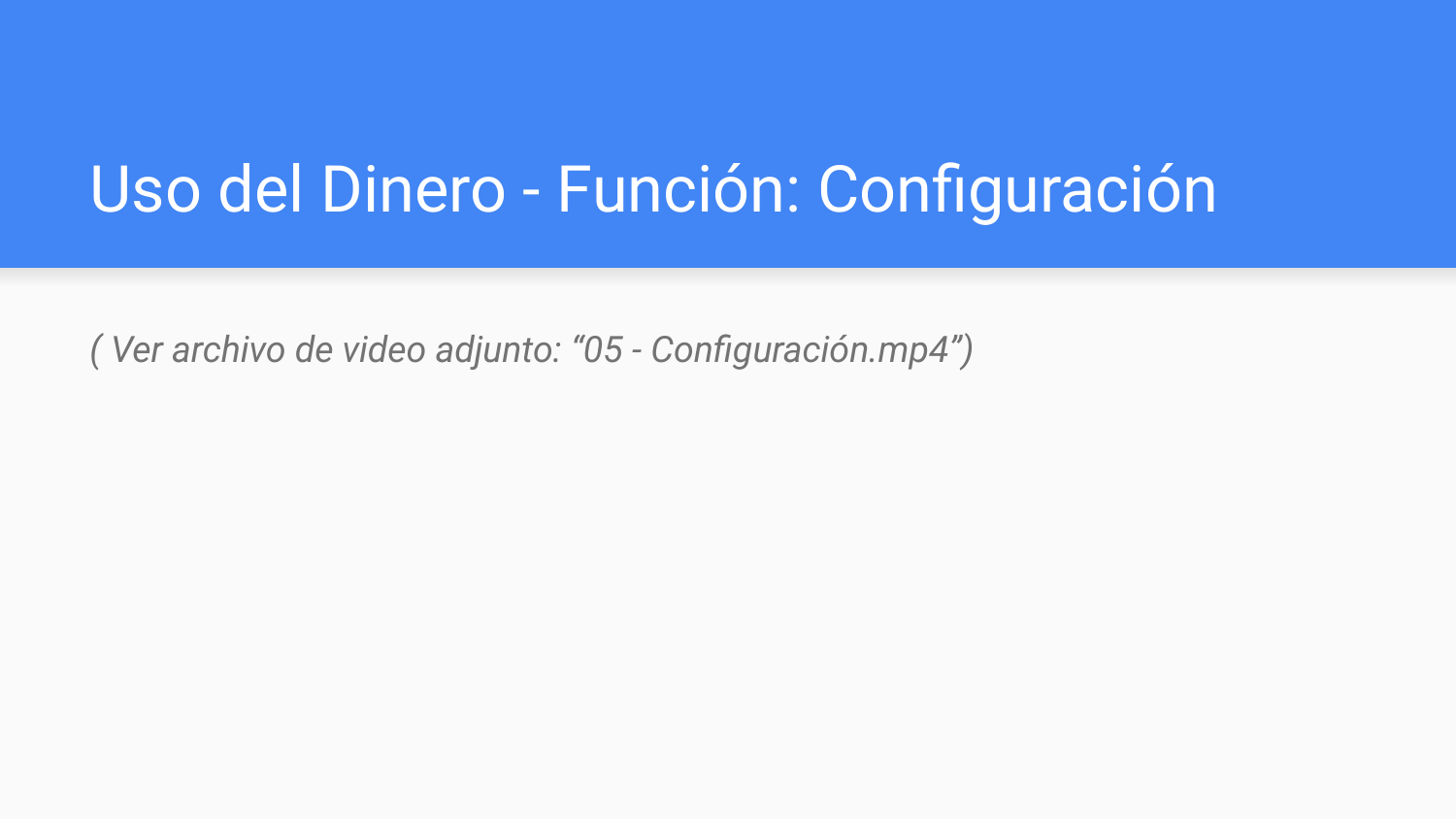

# Uso del Dinero - Función: Configuración
( Ver archivo de video adjunto: “05 - Configuración.mp4”)